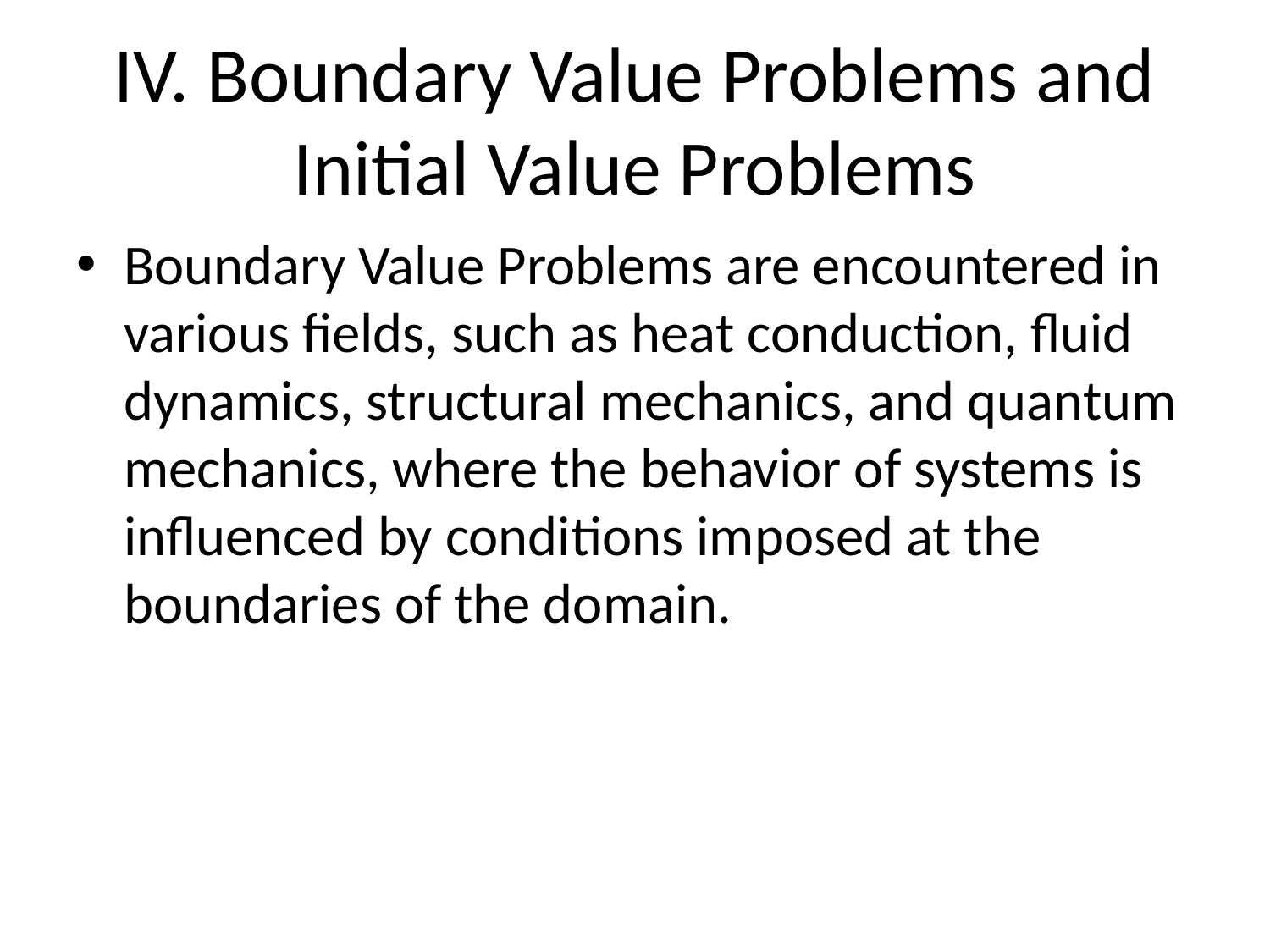

# IV. Boundary Value Problems and Initial Value Problems
Boundary Value Problems are encountered in various fields, such as heat conduction, fluid dynamics, structural mechanics, and quantum mechanics, where the behavior of systems is influenced by conditions imposed at the boundaries of the domain.